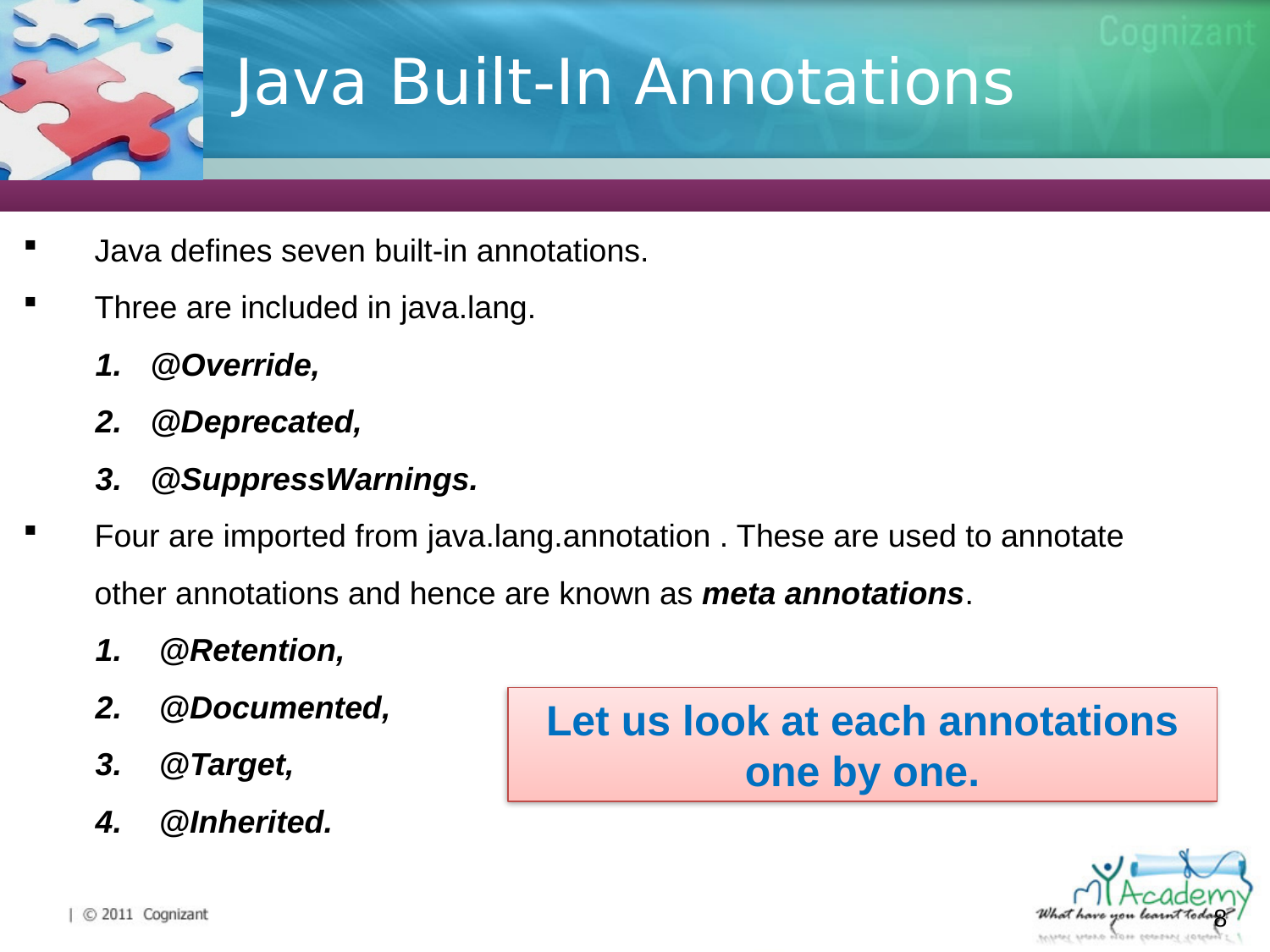

# Java Built-In Annotations
Java defines seven built-in annotations.
Three are included in java.lang.
@Override,
@Deprecated,
@SuppressWarnings.
Four are imported from java.lang.annotation . These are used to annotate other annotations and hence are known as meta annotations.
@Retention,
@Documented,
@Target,
@Inherited.

Let us look at each annotations one by one.
8